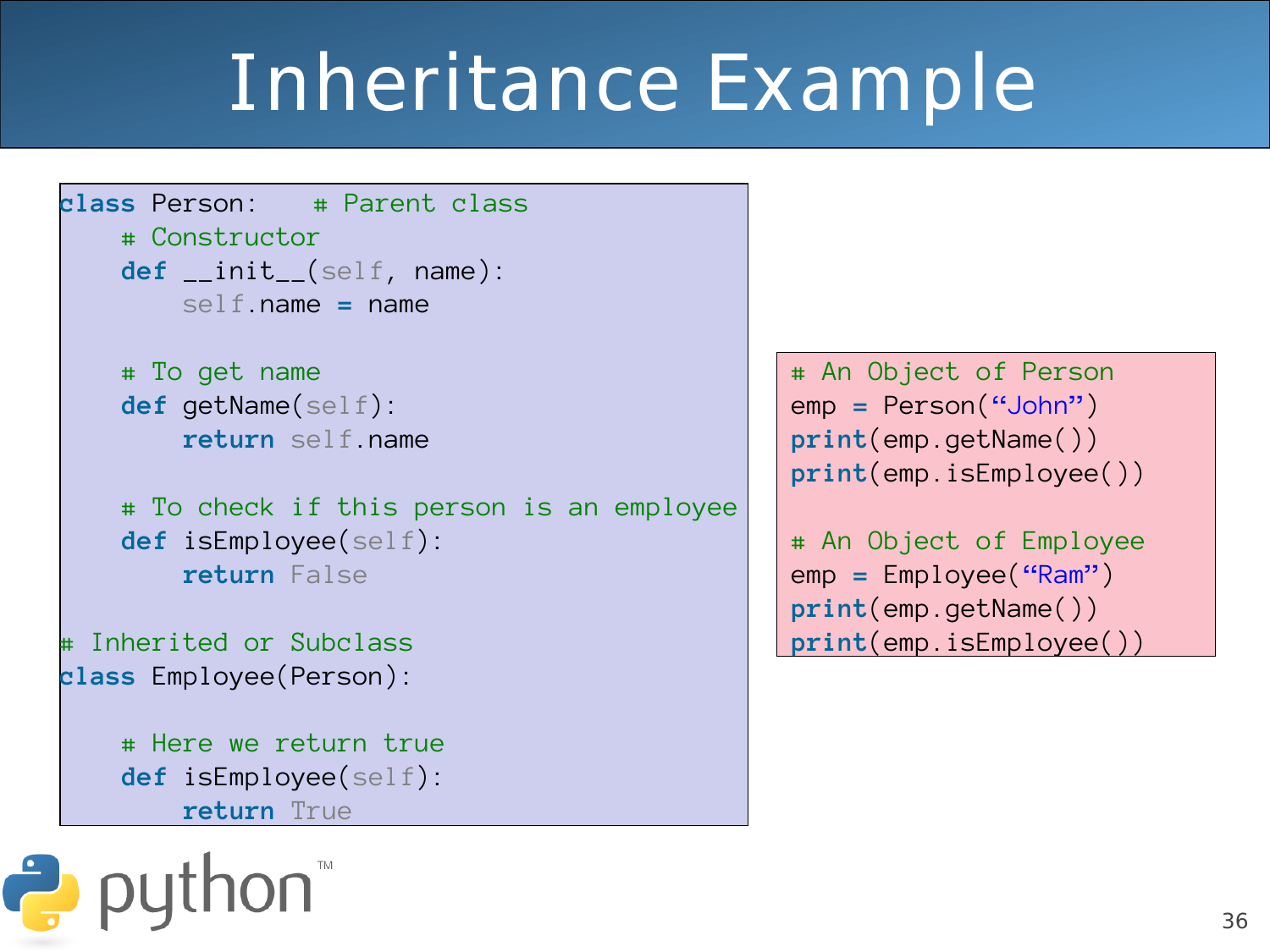

Inheritance Example
class Person:	# Parent class
    # Constructor
    def __init__(self, name):
        self.name = name

    # To get name
    def getName(self):
        return self.name

    # To check if this person is an employee
    def isEmployee(self):
        return False

# Inherited or Subclass
class Employee(Person):

    # Here we return true
    def isEmployee(self):
        return True
 # An Object of Person
 emp = Person(“John”)
 print(emp.getName())
 print(emp.isEmployee())

 # An Object of Employee
 emp = Employee(“Ram”)
 print(emp.getName())
 print(emp.isEmployee())